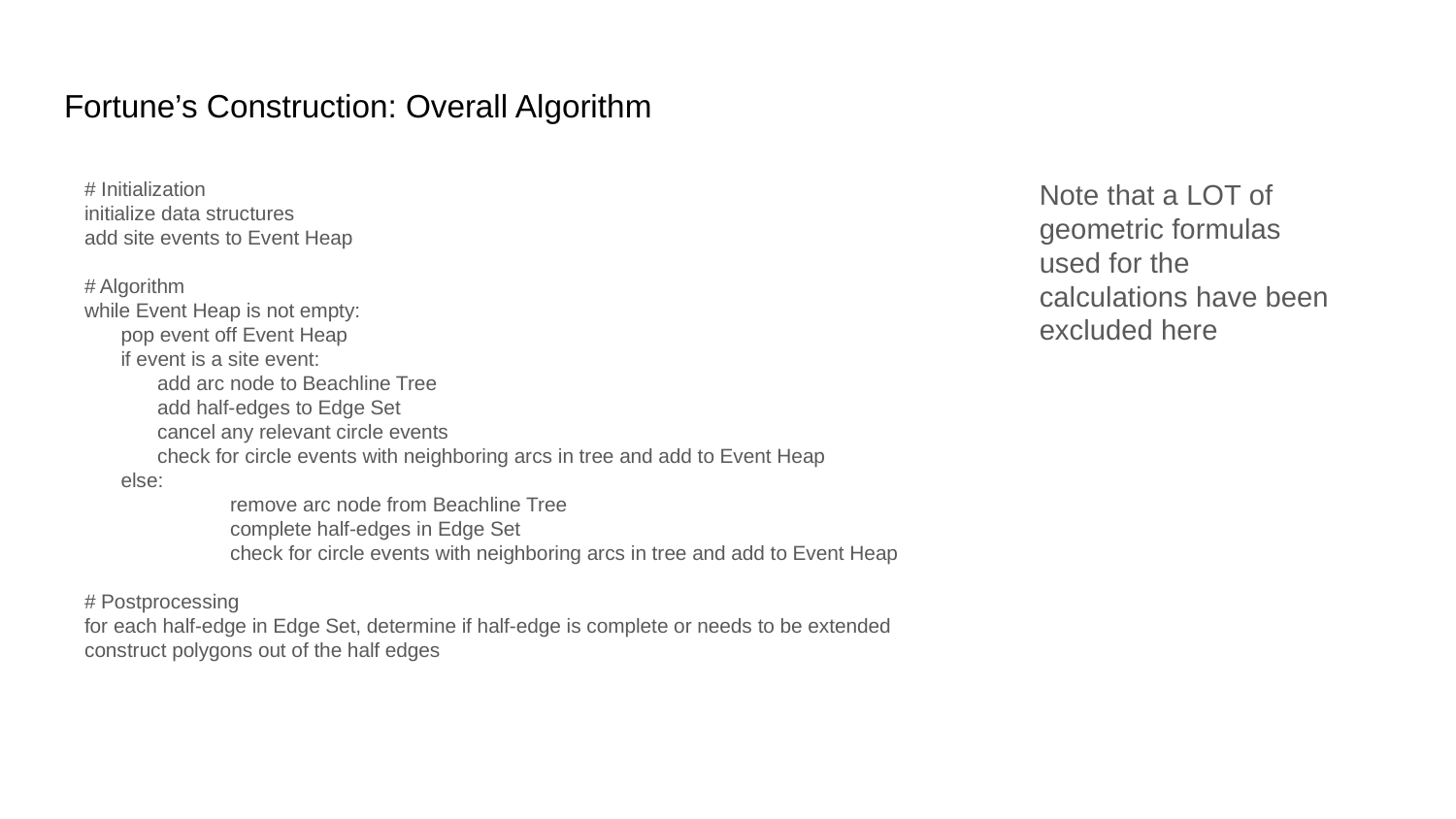

# Fortune’s Construction: Overall Algorithm
# Initialization
initialize data structures
add site events to Event Heap

# Algorithm
while Event Heap is not empty:
pop event off Event Heap
if event is a site event:
add arc node to Beachline Tree
add half-edges to Edge Set
cancel any relevant circle events
check for circle events with neighboring arcs in tree and add to Event Heap
else:
	remove arc node from Beachline Tree
	complete half-edges in Edge Set
	check for circle events with neighboring arcs in tree and add to Event Heap

# Postprocessing
for each half-edge in Edge Set, determine if half-edge is complete or needs to be extended
construct polygons out of the half edges
Note that a LOT of geometric formulas used for the calculations have been excluded here